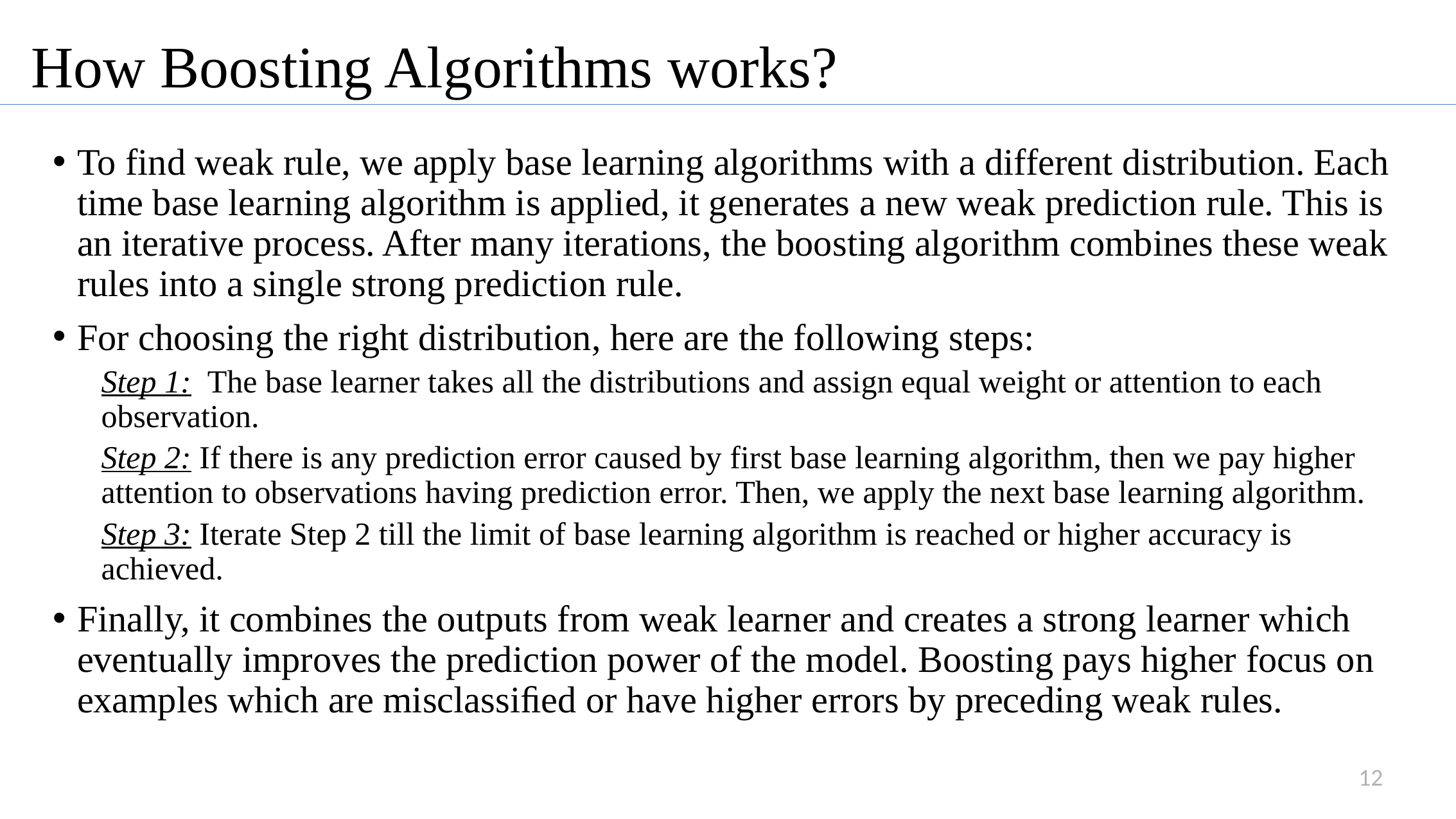

How Boosting Algorithms works?
To find weak rule, we apply base learning algorithms with a different distribution. Each time base learning algorithm is applied, it generates a new weak prediction rule. This is an iterative process. After many iterations, the boosting algorithm combines these weak rules into a single strong prediction rule.
For choosing the right distribution, here are the following steps:
Step 1:  The base learner takes all the distributions and assign equal weight or attention to each observation.
Step 2: If there is any prediction error caused by first base learning algorithm, then we pay higher attention to observations having prediction error. Then, we apply the next base learning algorithm.
Step 3: Iterate Step 2 till the limit of base learning algorithm is reached or higher accuracy is achieved.
Finally, it combines the outputs from weak learner and creates a strong learner which eventually improves the prediction power of the model. Boosting pays higher focus on examples which are misclassiﬁed or have higher errors by preceding weak rules.

12